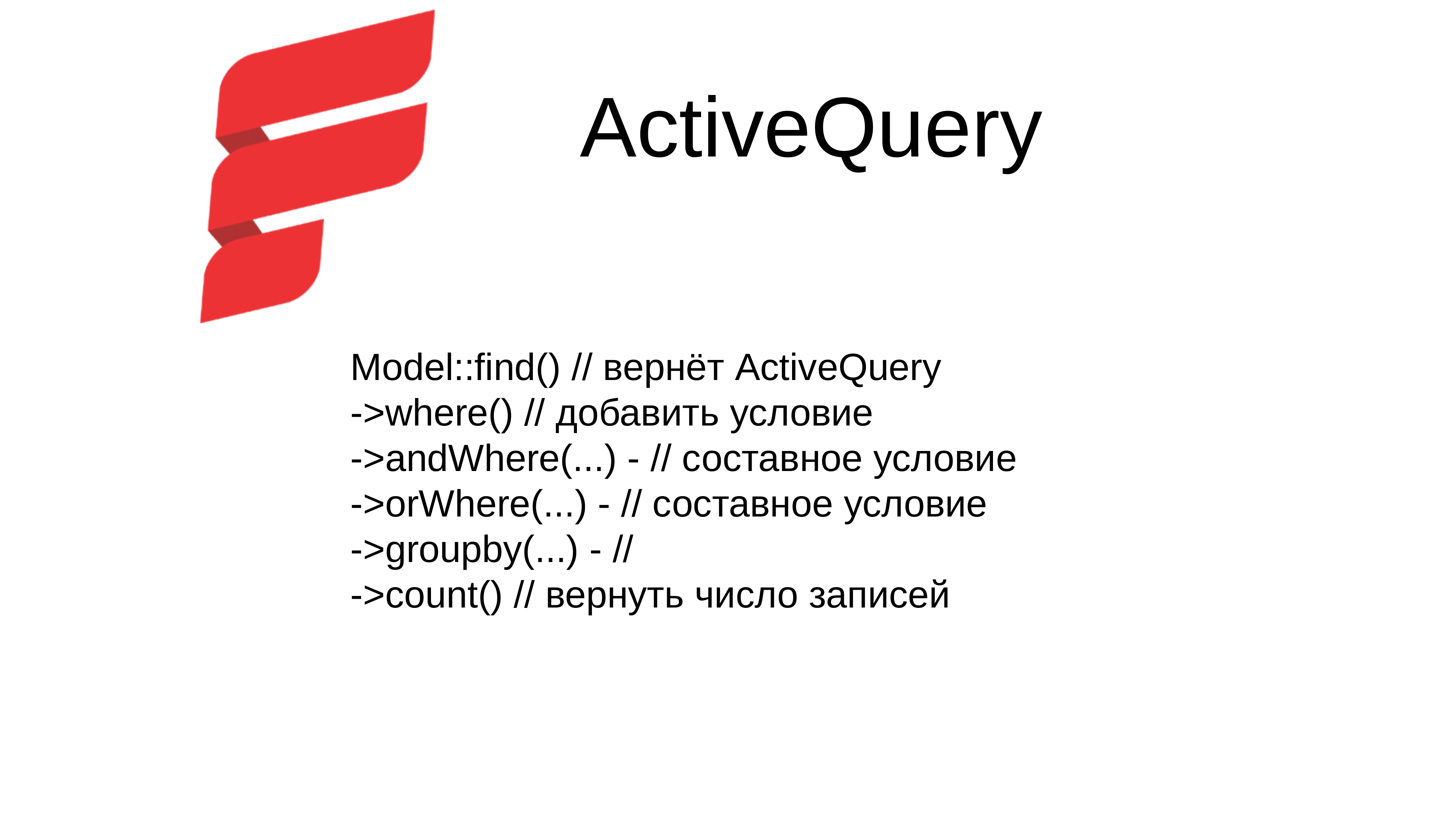

# ActiveQuery
Model::find() // вернёт ActiveQuery
->where() // добавить условие
->andWhere(...) - // составное условие
->orWhere(...) - // составное условие
->groupby(...) - //
->count() // вернуть число записей